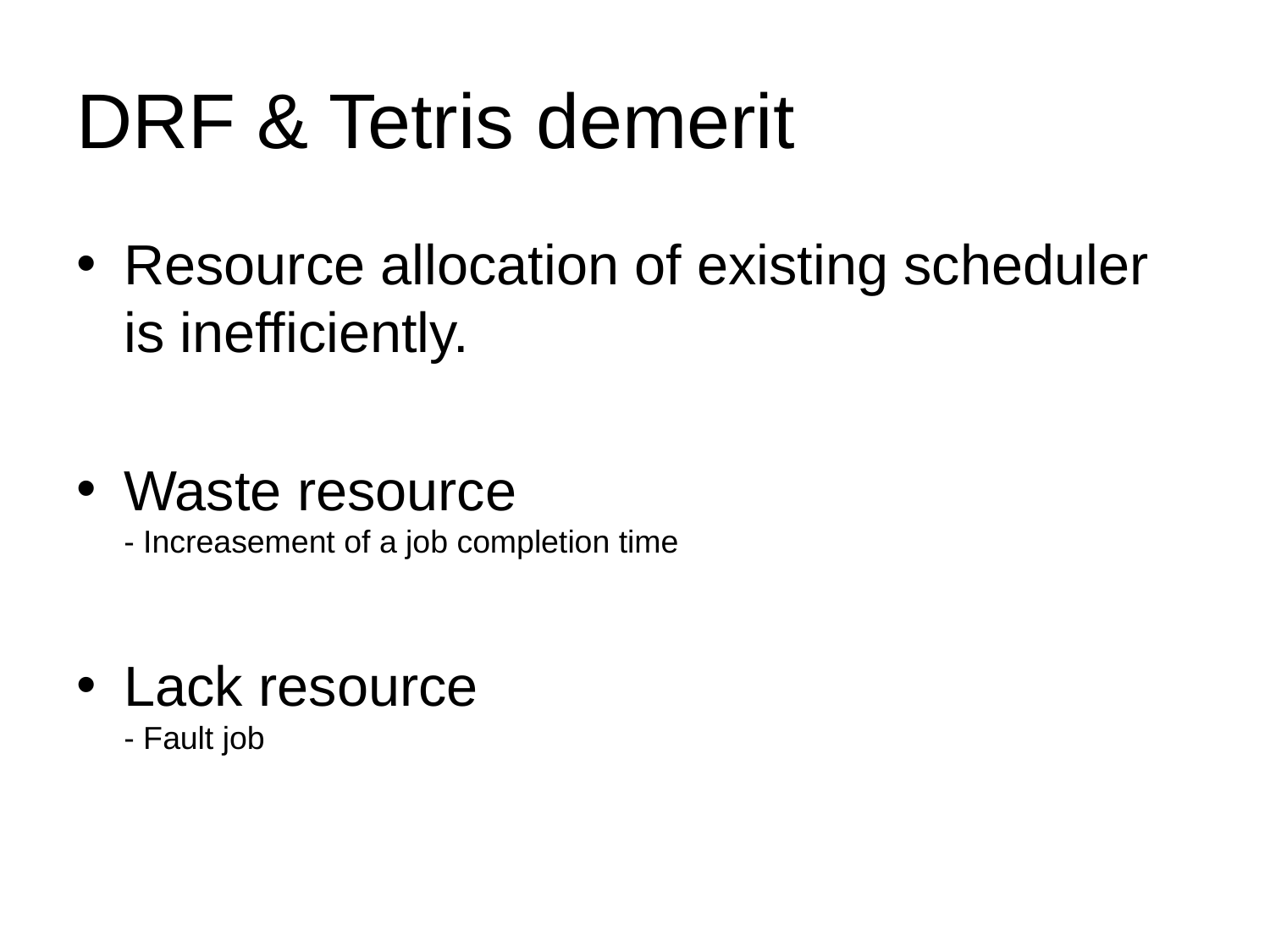

# DRF & Tetris demerit
Resource allocation of existing scheduler is inefficiently.

Waste resource
- Increasement of a job completion time

Lack resource
- Fault job